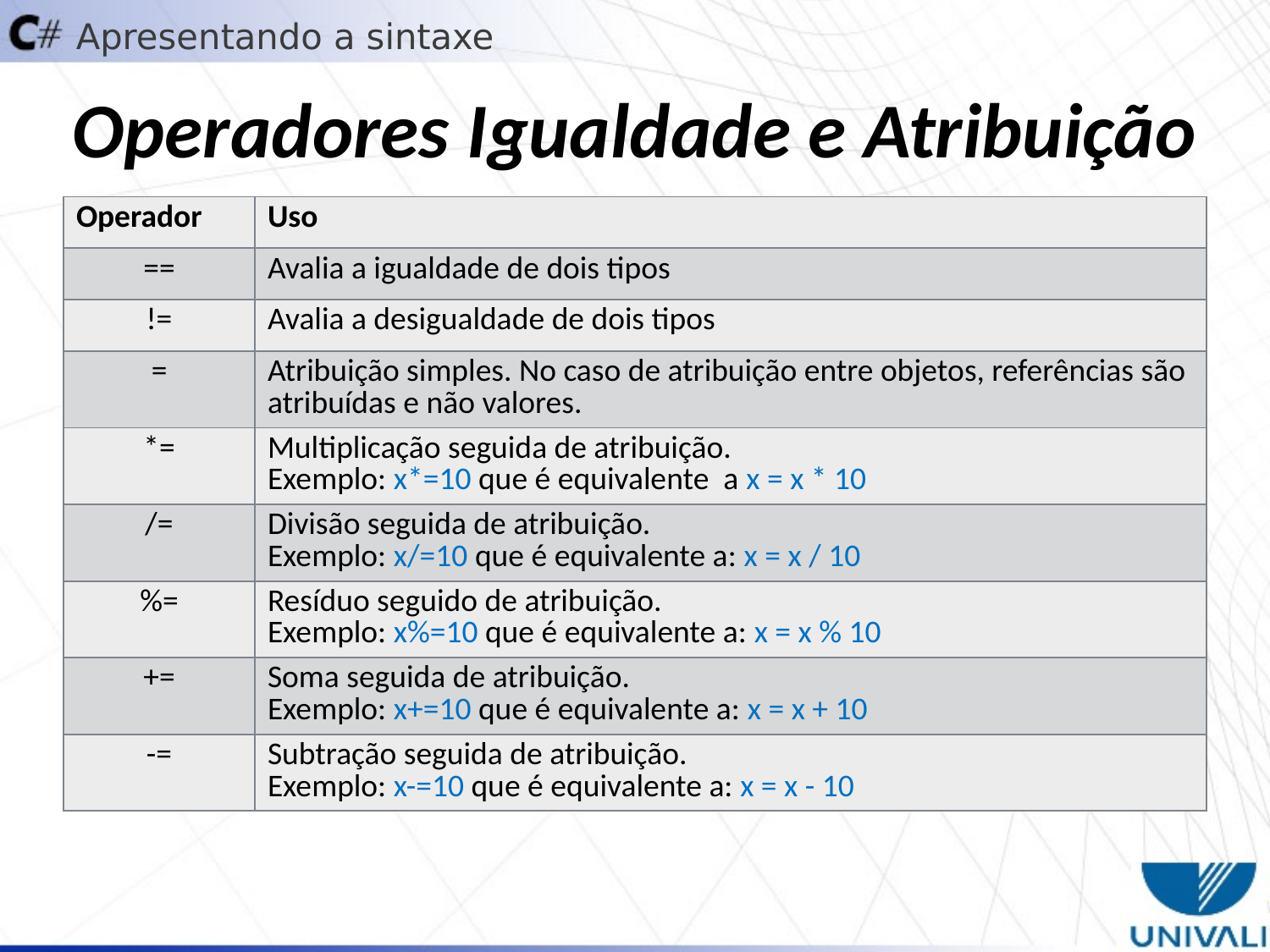

Apresentando a sintaxe
# Operadores Igualdade e Atribuição
| Operador | Uso |
| --- | --- |
| == | Avalia a igualdade de dois tipos |
| != | Avalia a desigualdade de dois tipos |
| = | Atribuição simples. No caso de atribuição entre objetos, referências são atribuídas e não valores. |
| \*= | Multiplicação seguida de atribuição. Exemplo: x\*=10 que é equivalente a x = x \* 10 |
| /= | Divisão seguida de atribuição. Exemplo: x/=10 que é equivalente a: x = x / 10 |
| %= | Resíduo seguido de atribuição. Exemplo: x%=10 que é equivalente a: x = x % 10 |
| += | Soma seguida de atribuição. Exemplo: x+=10 que é equivalente a: x = x + 10 |
| -= | Subtração seguida de atribuição. Exemplo: x-=10 que é equivalente a: x = x - 10 |